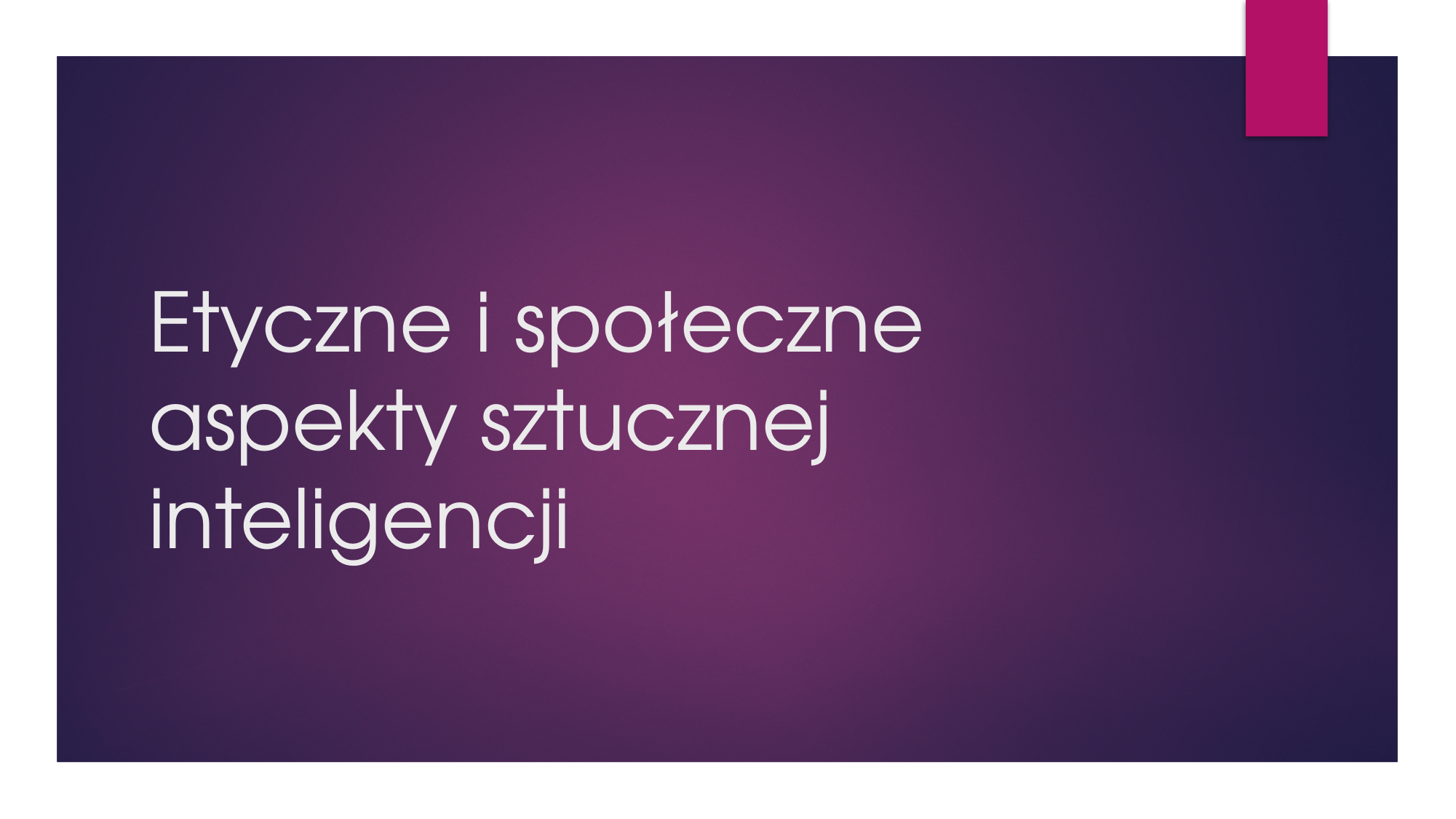

# Etyczne i społeczne aspekty sztucznej inteligencji